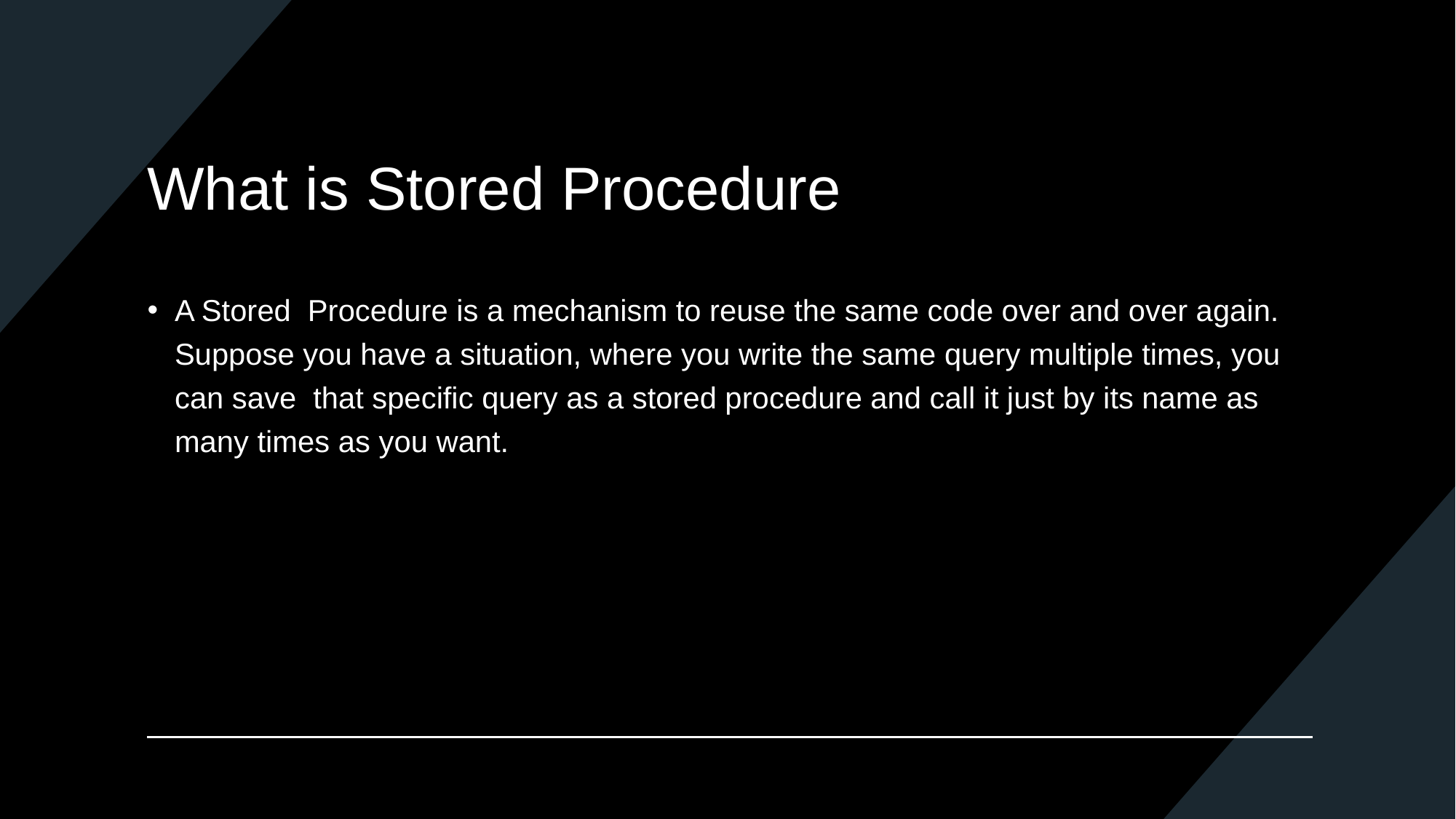

# What is Stored Procedure
A Stored  Procedure is a mechanism to reuse the same code over and over again. Suppose you have a situation, where you write the same query multiple times, you can save  that specific query as a stored procedure and call it just by its name as many times as you want.